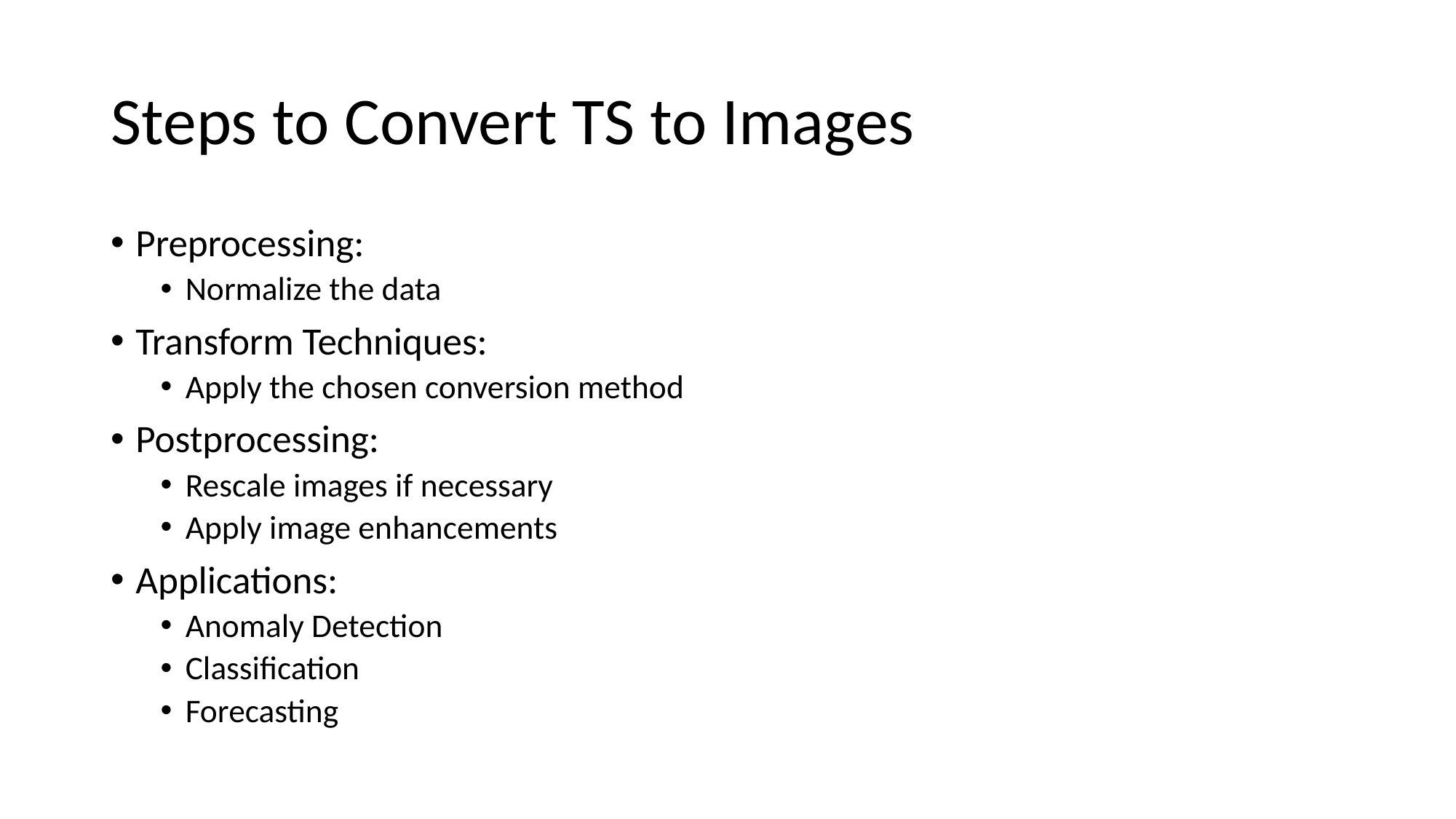

# Steps to Convert TS to Images
Preprocessing:
Normalize the data
Transform Techniques:
Apply the chosen conversion method
Postprocessing:
Rescale images if necessary
Apply image enhancements
Applications:
Anomaly Detection
Classification
Forecasting